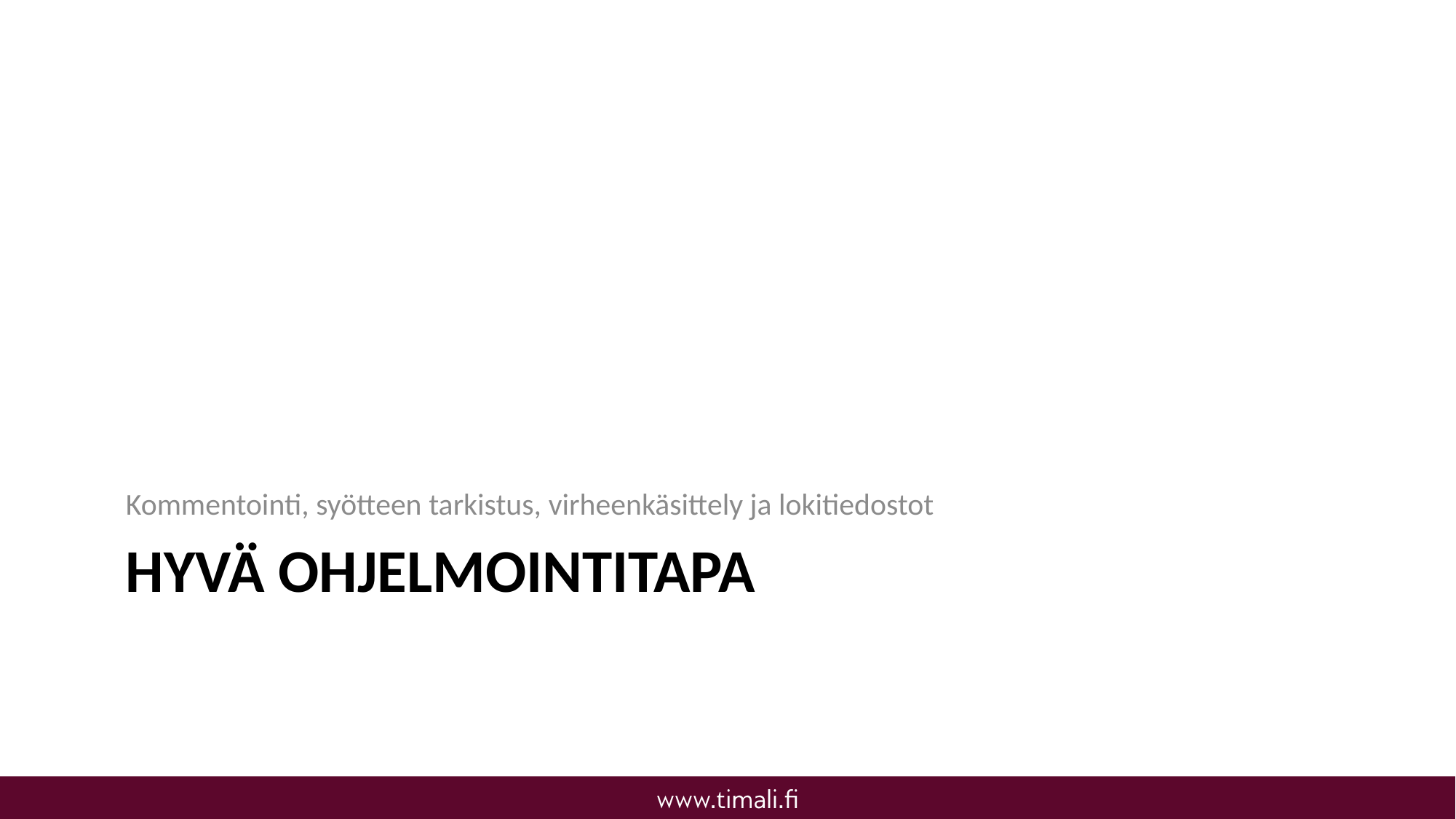

Kommentointi, syötteen tarkistus, virheenkäsittely ja lokitiedostot
# Hyvä ohjelmointitapa